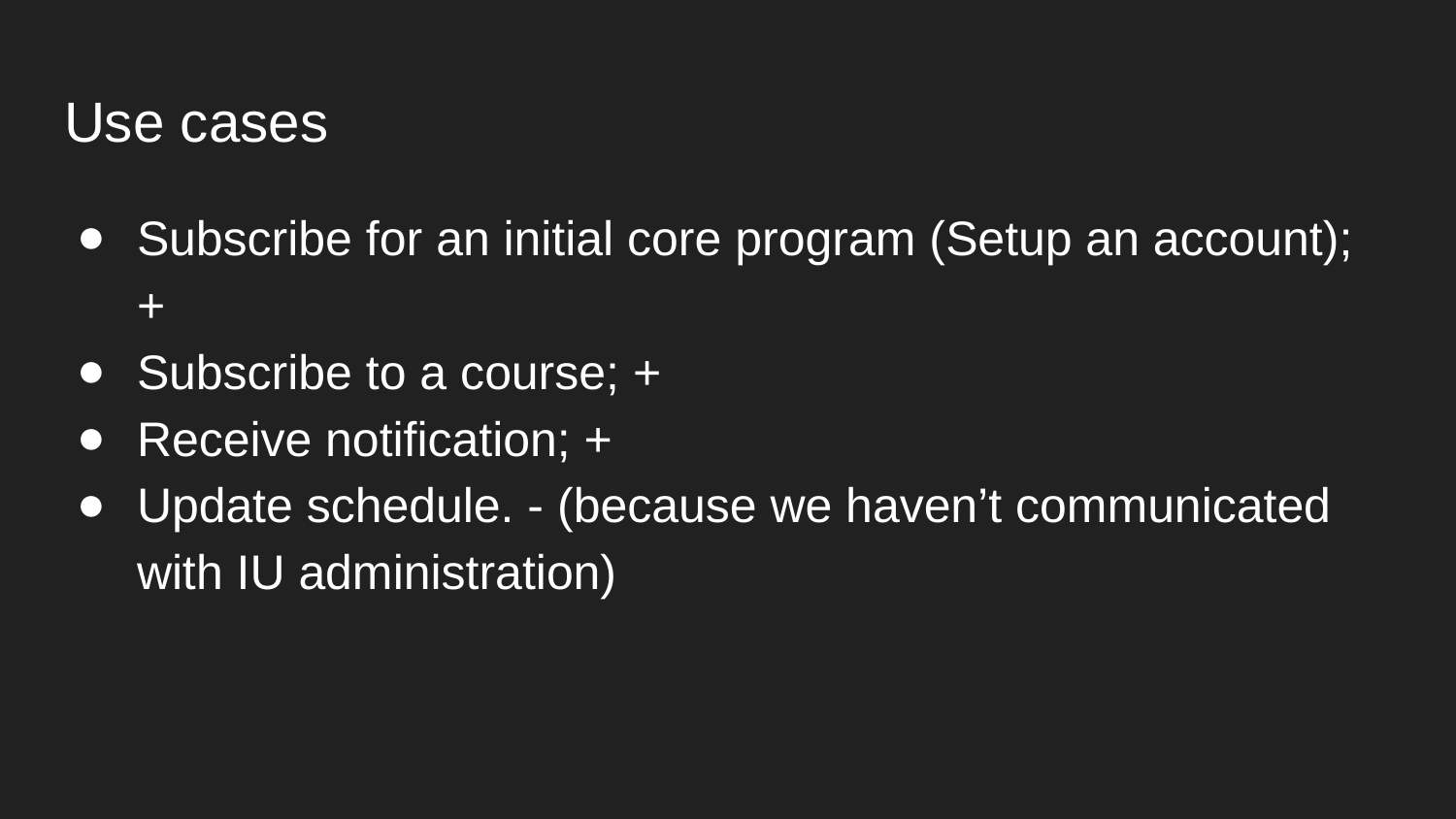

# Use cases
Subscribe for an initial core program (Setup an account); +
Subscribe to a course; +
Receive notification; +
Update schedule. - (because we haven’t communicated with IU administration)